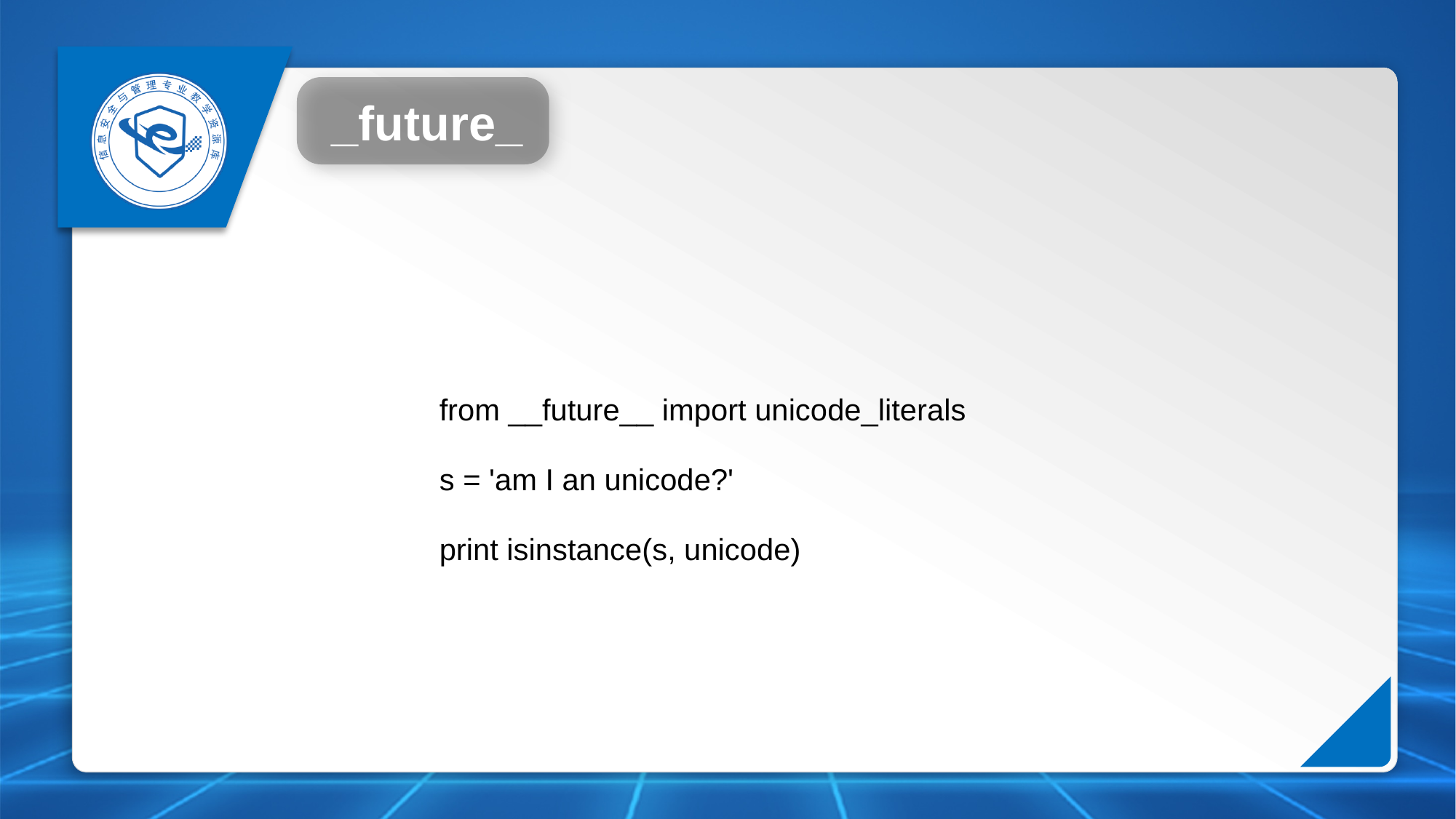

_future_
from __future__ import unicode_literals
s = 'am I an unicode?'
print isinstance(s, unicode)